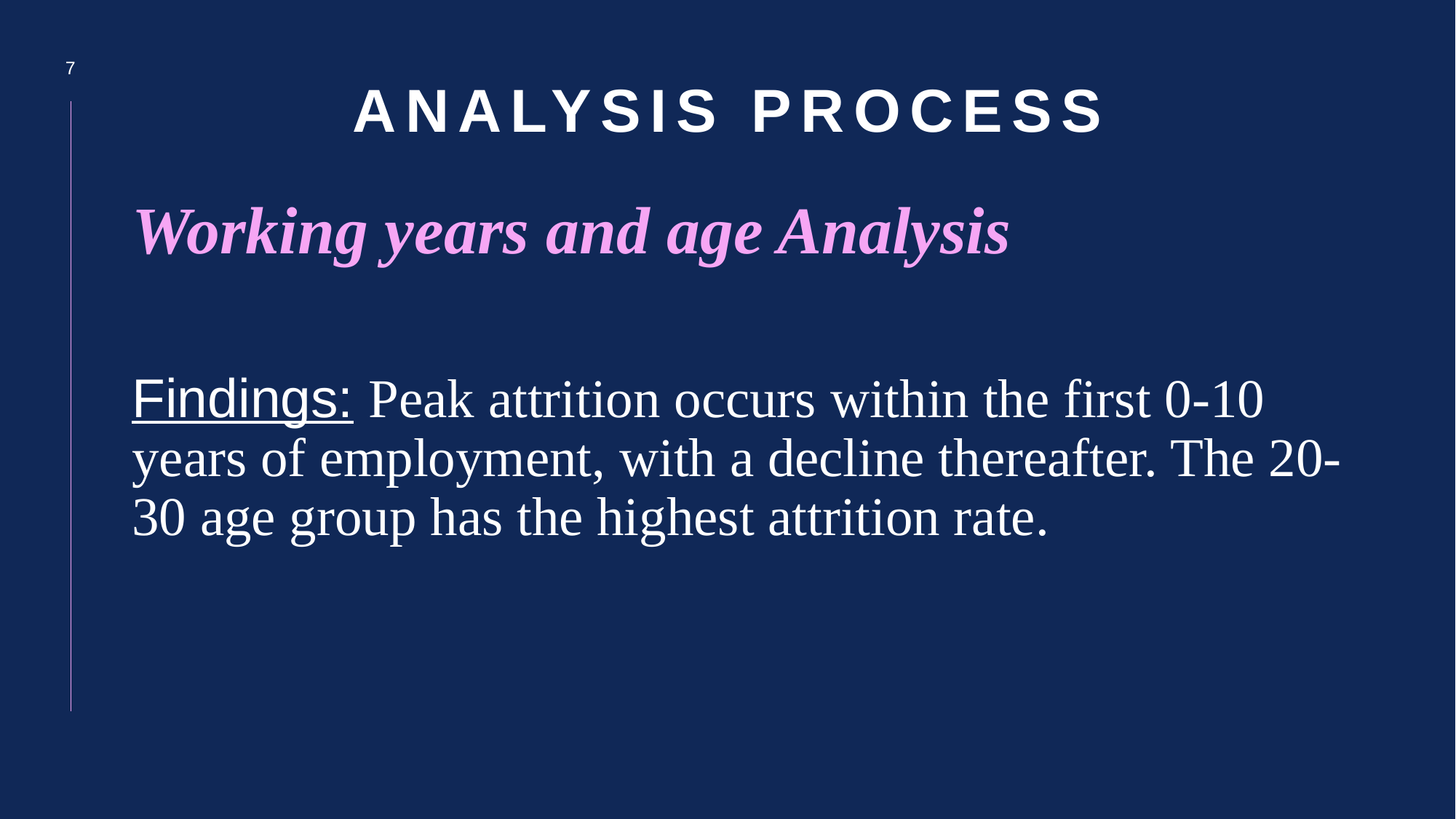

# Analysis process
7
Working years and age Analysis

Findings: Peak attrition occurs within the first 0-10 years of employment, with a decline thereafter. The 20-30 age group has the highest attrition rate.